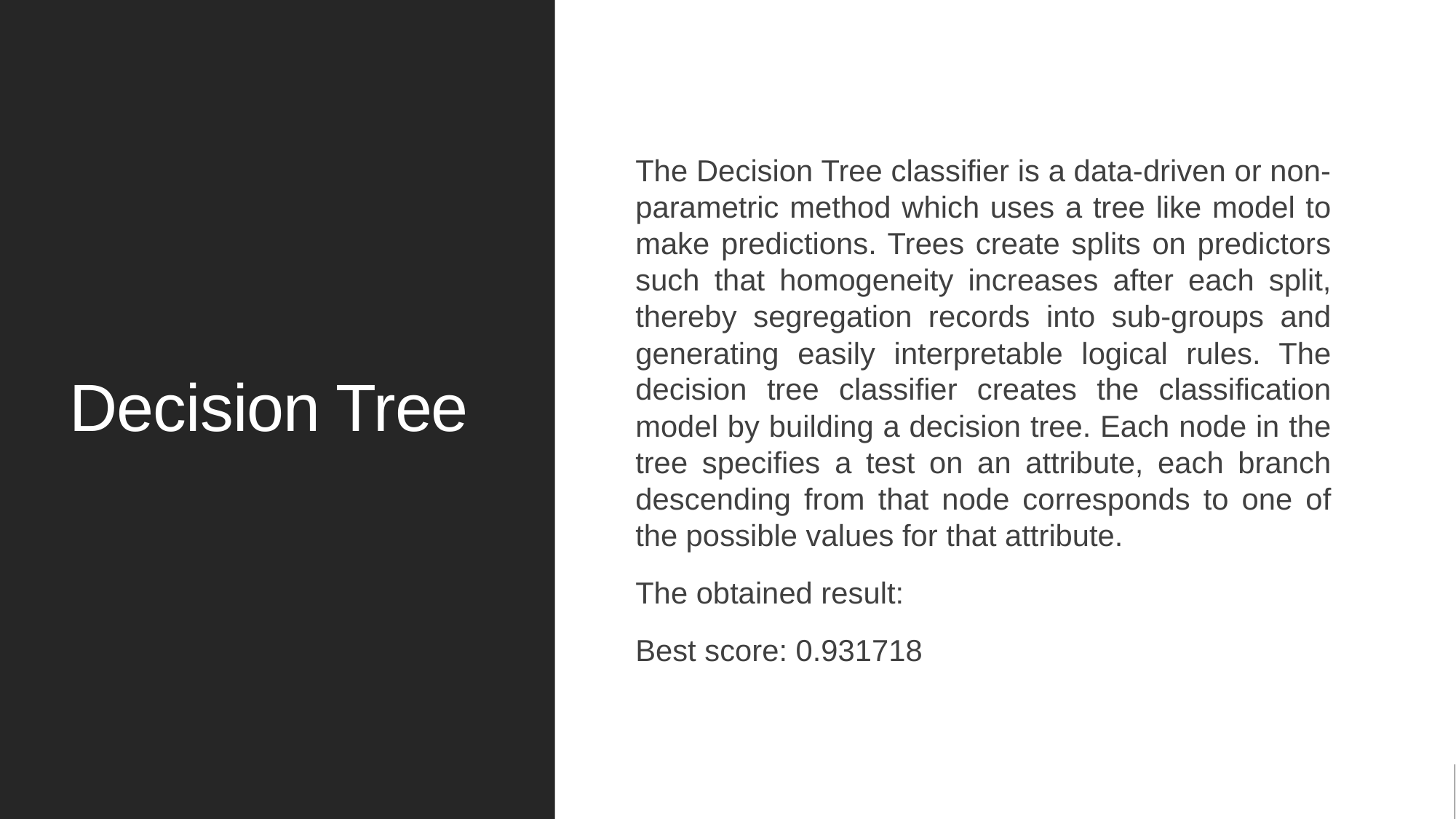

# Decision Tree
The Decision Tree classifier is a data-driven or non-parametric method which uses a tree like model to make predictions. Trees create splits on predictors such that homogeneity increases after each split, thereby segregation records into sub-groups and generating easily interpretable logical rules. The decision tree classifier creates the classification model by building a decision tree. Each node in the tree specifies a test on an attribute, each branch descending from that node corresponds to one of the possible values for that attribute.
The obtained result:
Best score: 0.931718